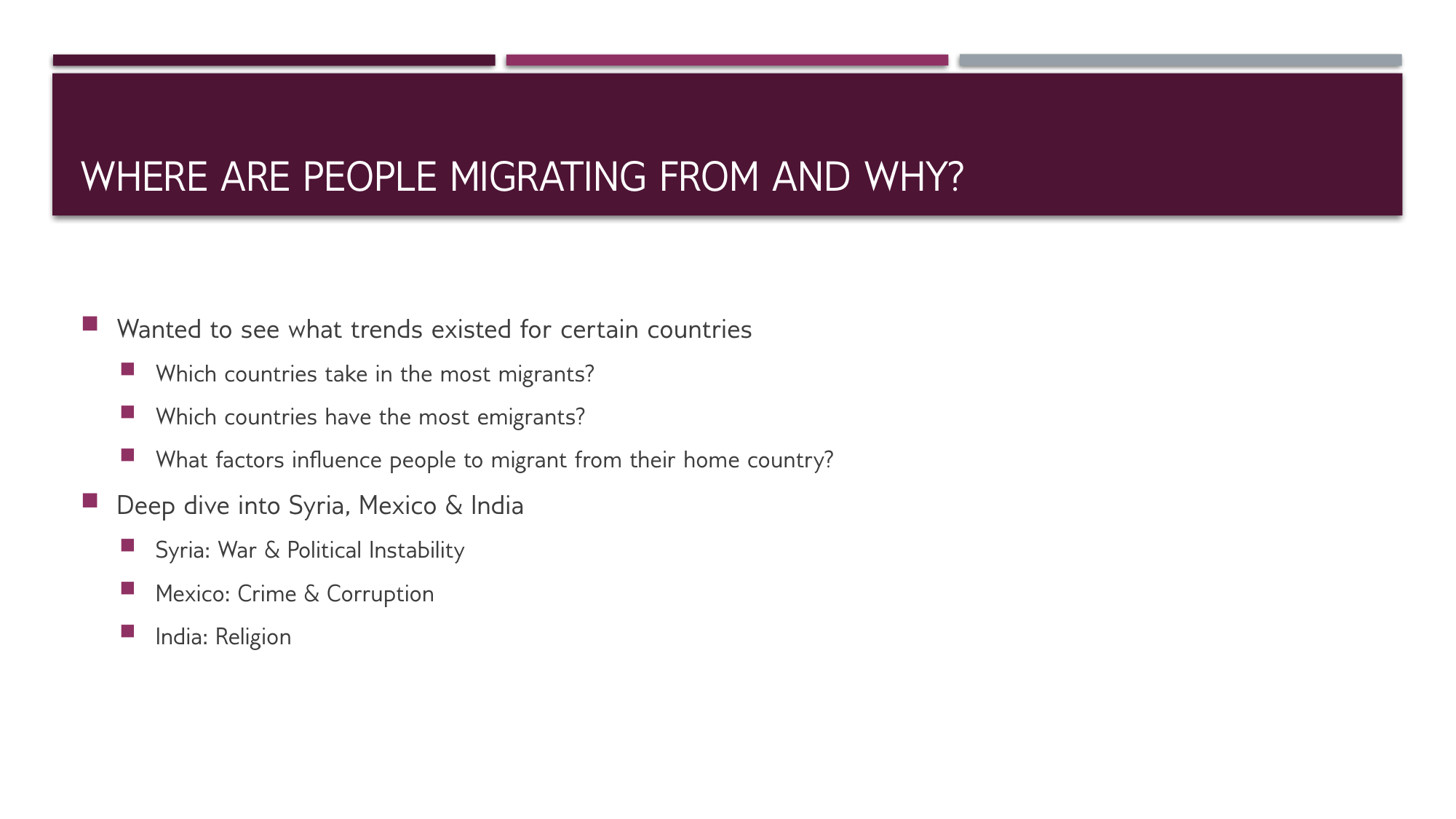

# Where Are People Migrating From and why?
Wanted to see what trends existed for certain countries
Which countries take in the most migrants?
Which countries have the most emigrants?
What factors influence people to migrant from their home country?
Deep dive into Syria, Mexico & India
Syria: War & Political Instability
Mexico: Crime & Corruption
India: Religion